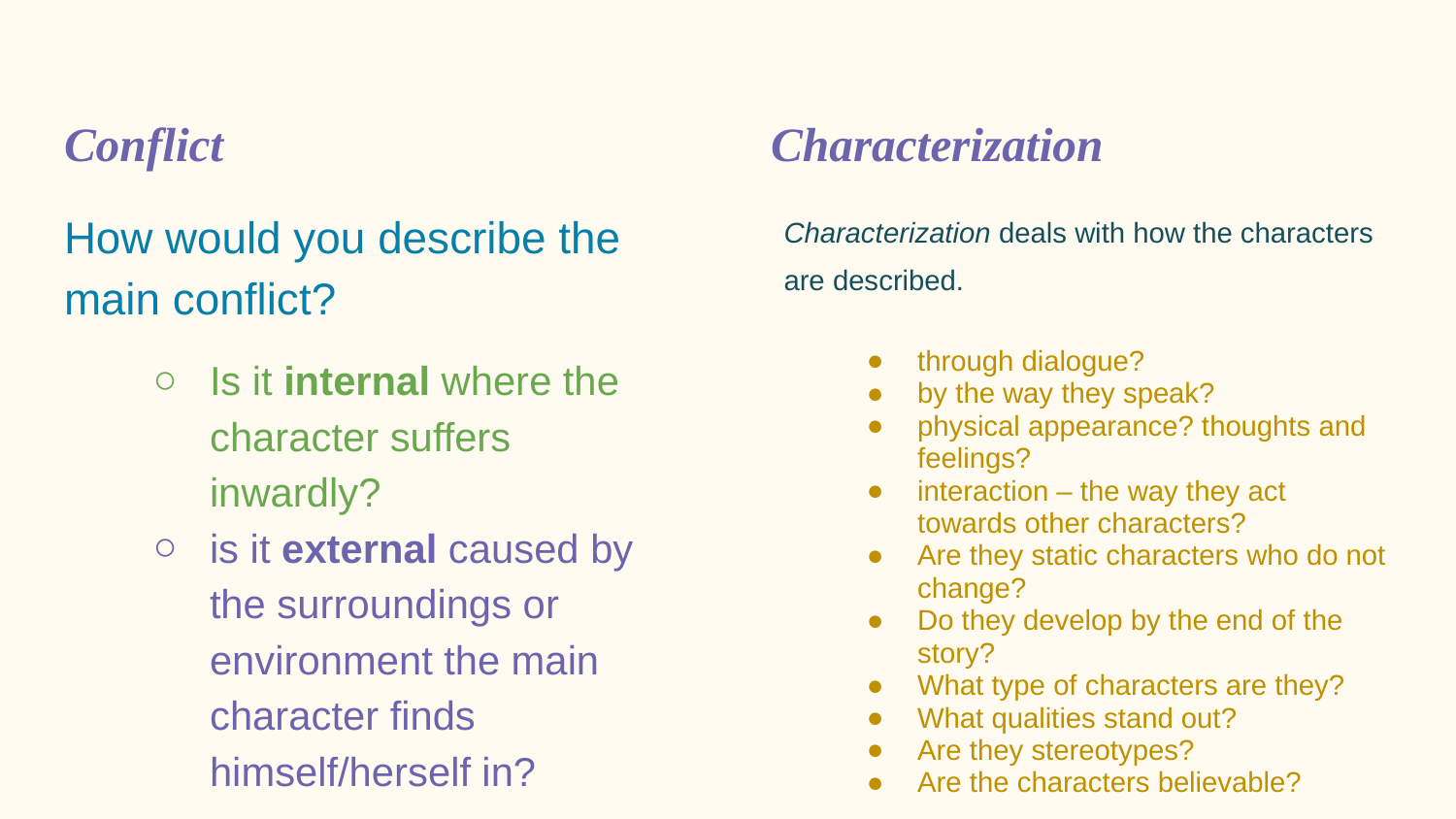

# Conflict                                              Characterization

How would you describe the main conflict?
Is it internal where the character suffers inwardly?
is it external caused by the surroundings or environment the main character finds himself/herself in?

Characterization deals with how the characters are described.
through dialogue?
by the way they speak?
physical appearance? thoughts and feelings?
interaction – the way they act towards other characters?
Are they static characters who do not change?
Do they develop by the end of the story?
What type of characters are they?
What qualities stand out?
Are they stereotypes?
Are the characters believable?